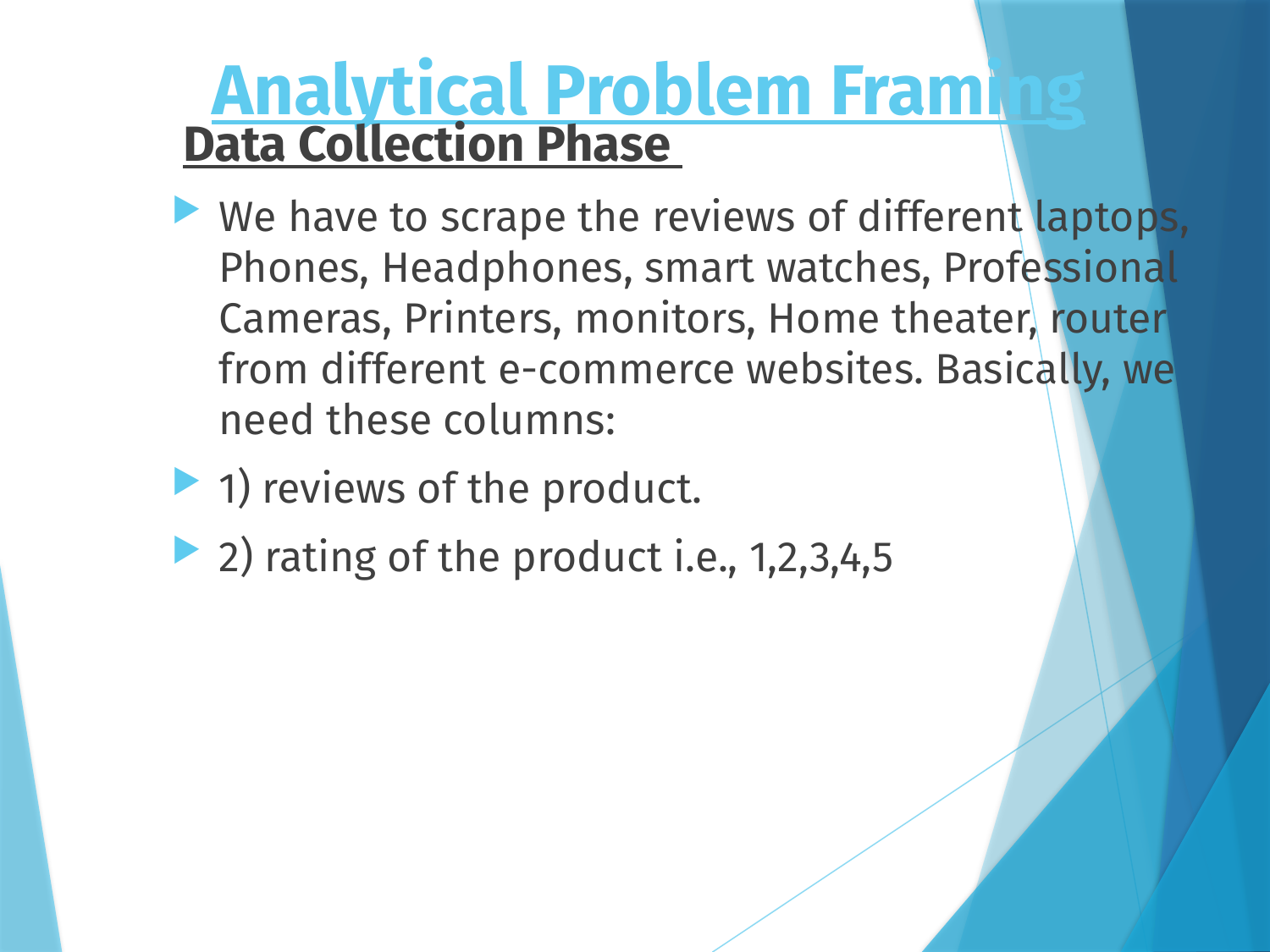

# Analytical Problem Framing
Data Collection Phase
We have to scrape the reviews of different laptops, Phones, Headphones, smart watches, Professional Cameras, Printers, monitors, Home theater, router from different e-commerce websites. Basically, we need these columns:
1) reviews of the product.
2) rating of the product i.e., 1,2,3,4,5